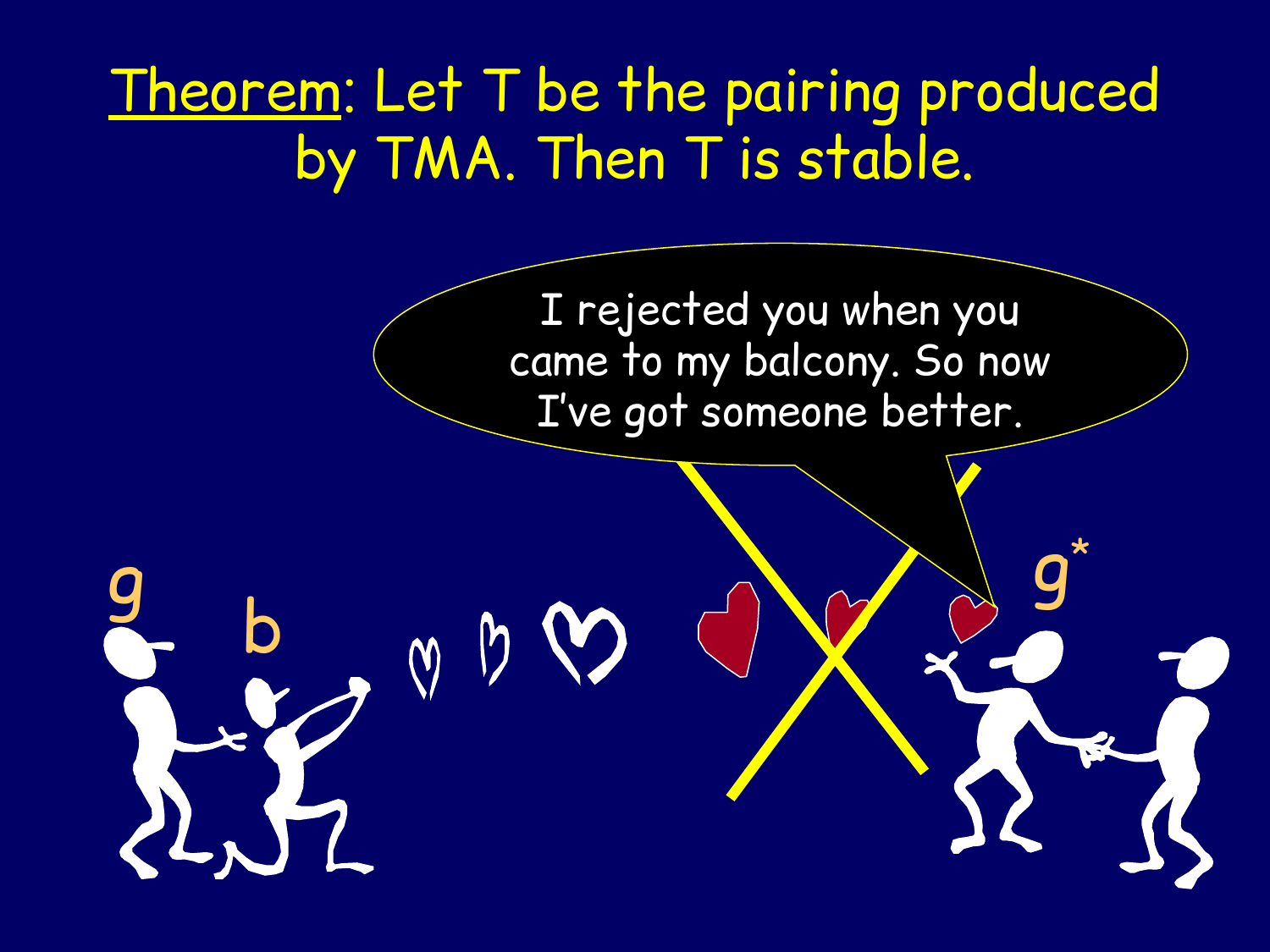

# Theorem: Let T be the pairing produced by TMA. Then T is stable.
I rejected you when you came to my balcony. So now I’ve got someone better.

g*
g
b